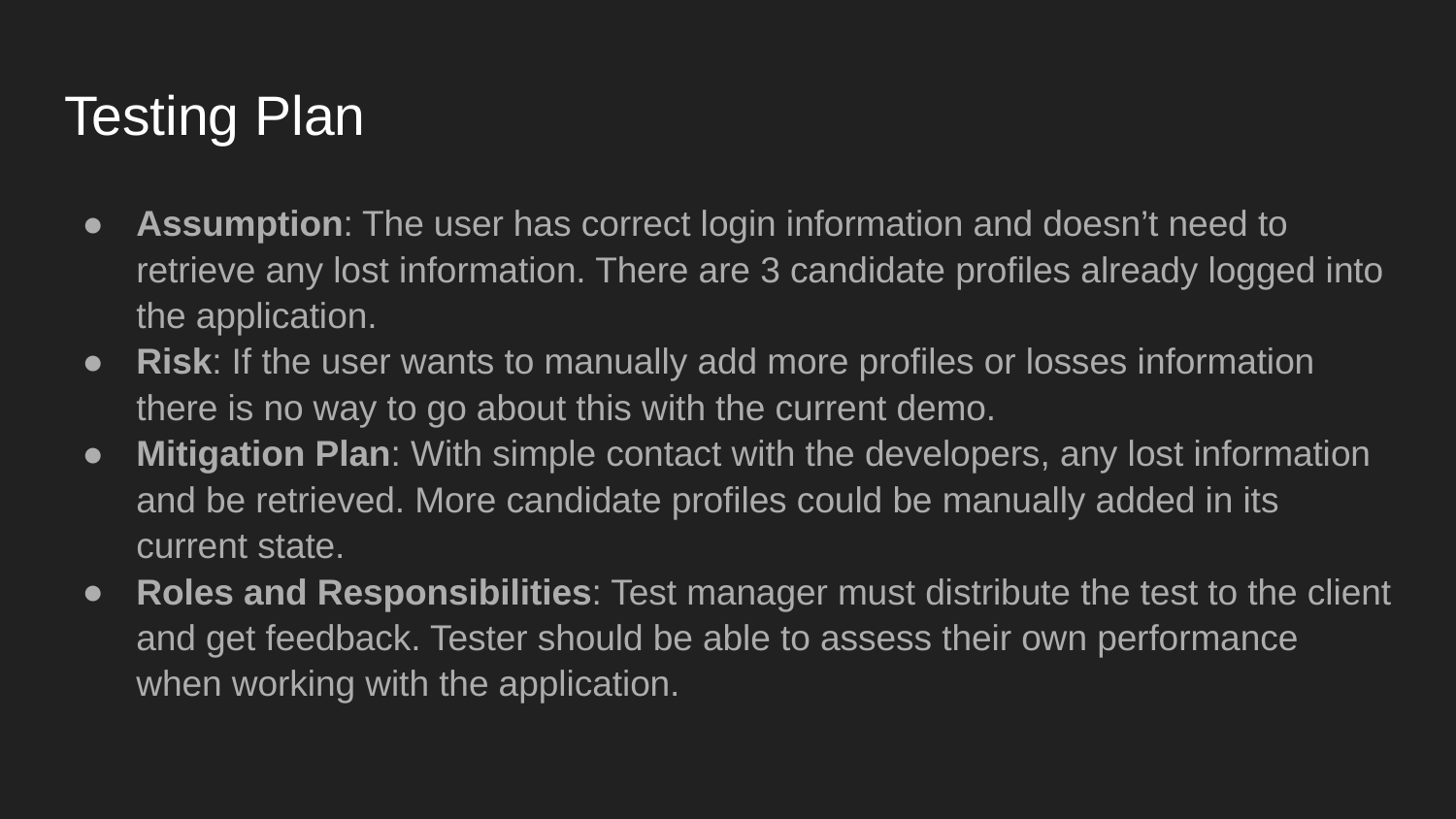

# Testing Plan
Assumption: The user has correct login information and doesn’t need to retrieve any lost information. There are 3 candidate profiles already logged into the application.
Risk: If the user wants to manually add more profiles or losses information there is no way to go about this with the current demo.
Mitigation Plan: With simple contact with the developers, any lost information and be retrieved. More candidate profiles could be manually added in its current state.
Roles and Responsibilities: Test manager must distribute the test to the client and get feedback. Tester should be able to assess their own performance when working with the application.